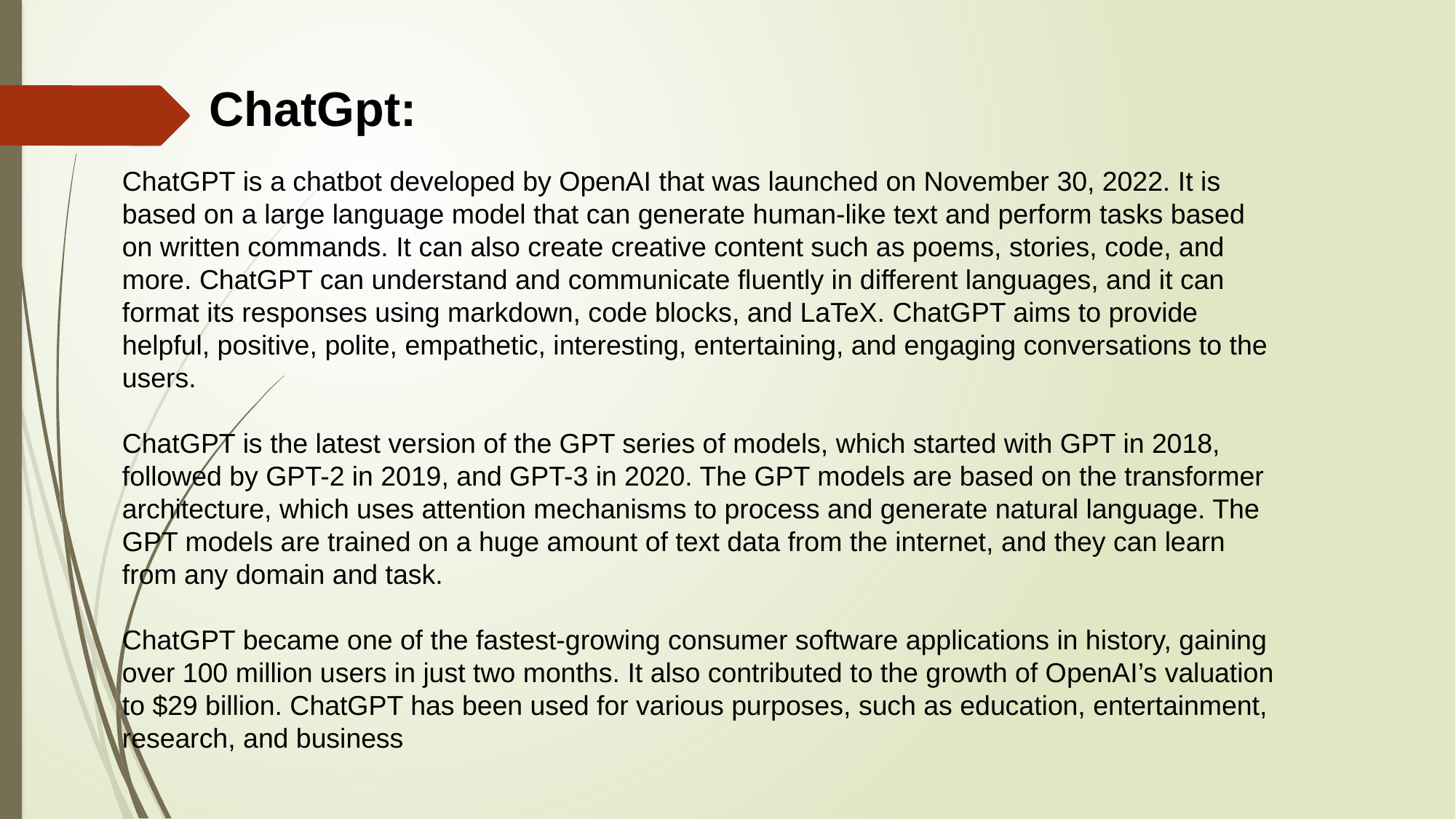

ChatGpt:
ChatGPT is a chatbot developed by OpenAI that was launched on November 30, 2022. It is based on a large language model that can generate human-like text and perform tasks based on written commands. It can also create creative content such as poems, stories, code, and more. ChatGPT can understand and communicate fluently in different languages, and it can format its responses using markdown, code blocks, and LaTeX. ChatGPT aims to provide helpful, positive, polite, empathetic, interesting, entertaining, and engaging conversations to the users.

ChatGPT is the latest version of the GPT series of models, which started with GPT in 2018, followed by GPT-2 in 2019, and GPT-3 in 2020. The GPT models are based on the transformer architecture, which uses attention mechanisms to process and generate natural language. The GPT models are trained on a huge amount of text data from the internet, and they can learn from any domain and task.

ChatGPT became one of the fastest-growing consumer software applications in history, gaining over 100 million users in just two months. It also contributed to the growth of OpenAI’s valuation to $29 billion. ChatGPT has been used for various purposes, such as education, entertainment, research, and business